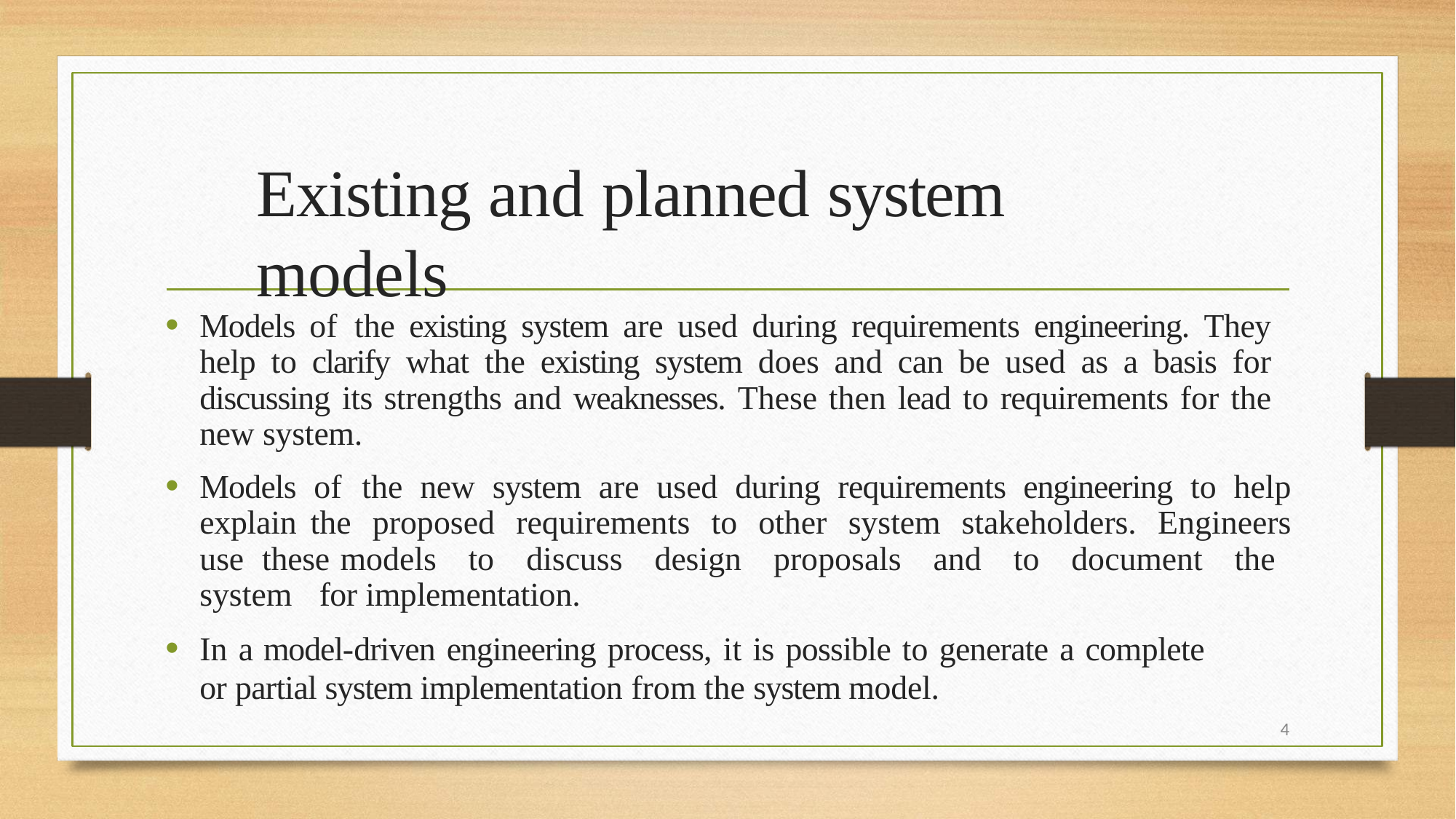

# Existing and planned system models

Models of the existing system are used during requirements engineering. They help to clarify what the existing system does and can be used as a basis for discussing its strengths and weaknesses. These then lead to requirements for the new system.
Models of the new system are used during requirements engineering to help explain the proposed requirements to other system stakeholders. Engineers use these models  to  discuss  design  proposals  and  to  document  the  system  for implementation.
In a model-driven engineering process, it is possible to generate a complete or partial system implementation from the system model.
4